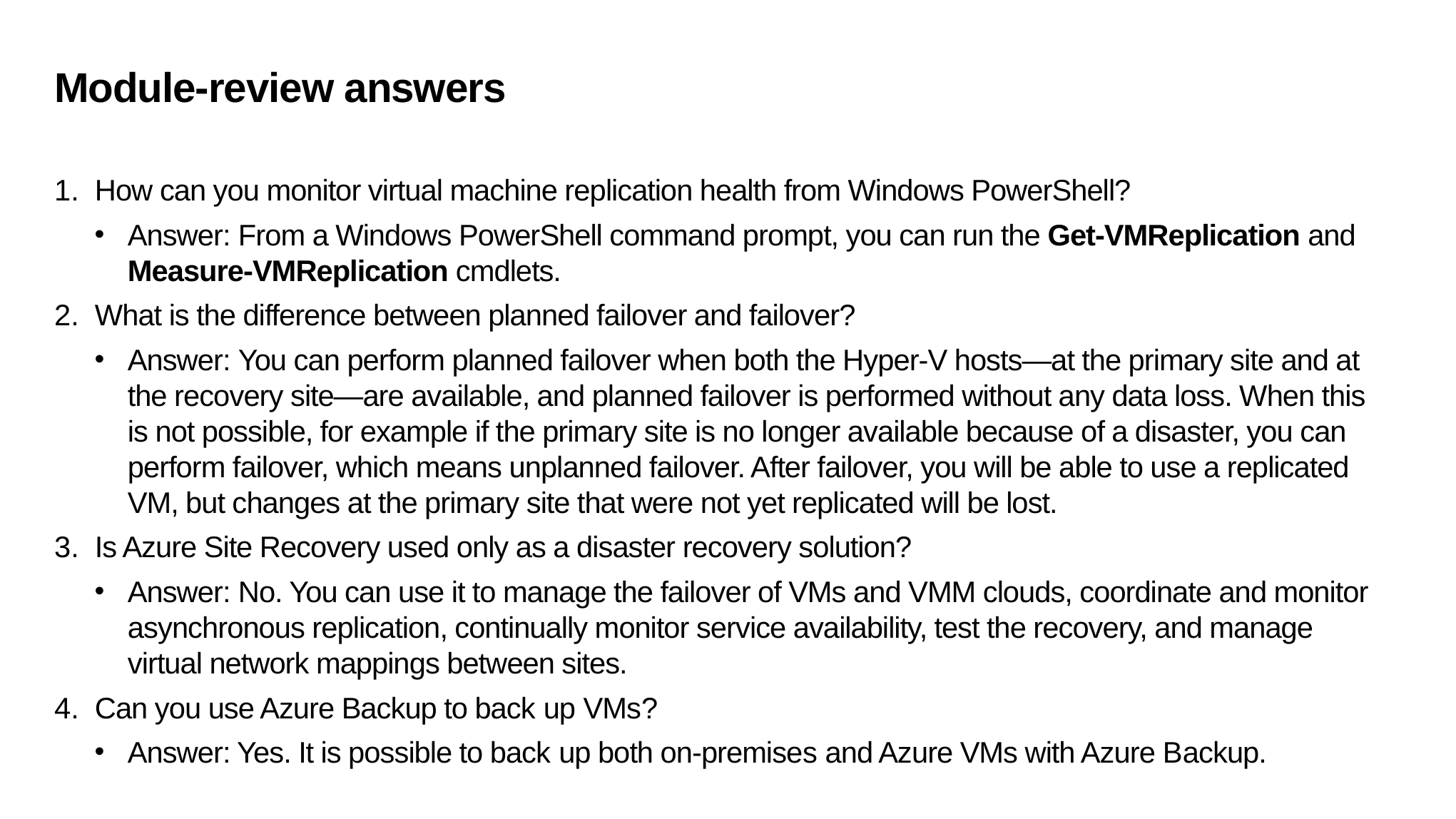

# Module-review answers
How can you monitor virtual machine replication health from Windows PowerShell?
Answer: From a Windows PowerShell command prompt, you can run the Get-VMReplication and Measure-VMReplication cmdlets.
What is the difference between planned failover and failover?
Answer: You can perform planned failover when both the Hyper-V hosts—at the primary site and at the recovery site—are available, and planned failover is performed without any data loss. When this is not possible, for example if the primary site is no longer available because of a disaster, you can perform failover, which means unplanned failover. After failover, you will be able to use a replicated VM, but changes at the primary site that were not yet replicated will be lost.
Is Azure Site Recovery used only as a disaster recovery solution?
Answer: No. You can use it to manage the failover of VMs and VMM clouds, coordinate and monitor asynchronous replication, continually monitor service availability, test the recovery, and manage virtual network mappings between sites.
Can you use Azure Backup to back up VMs?
Answer: Yes. It is possible to back up both on-premises and Azure VMs with Azure Backup.